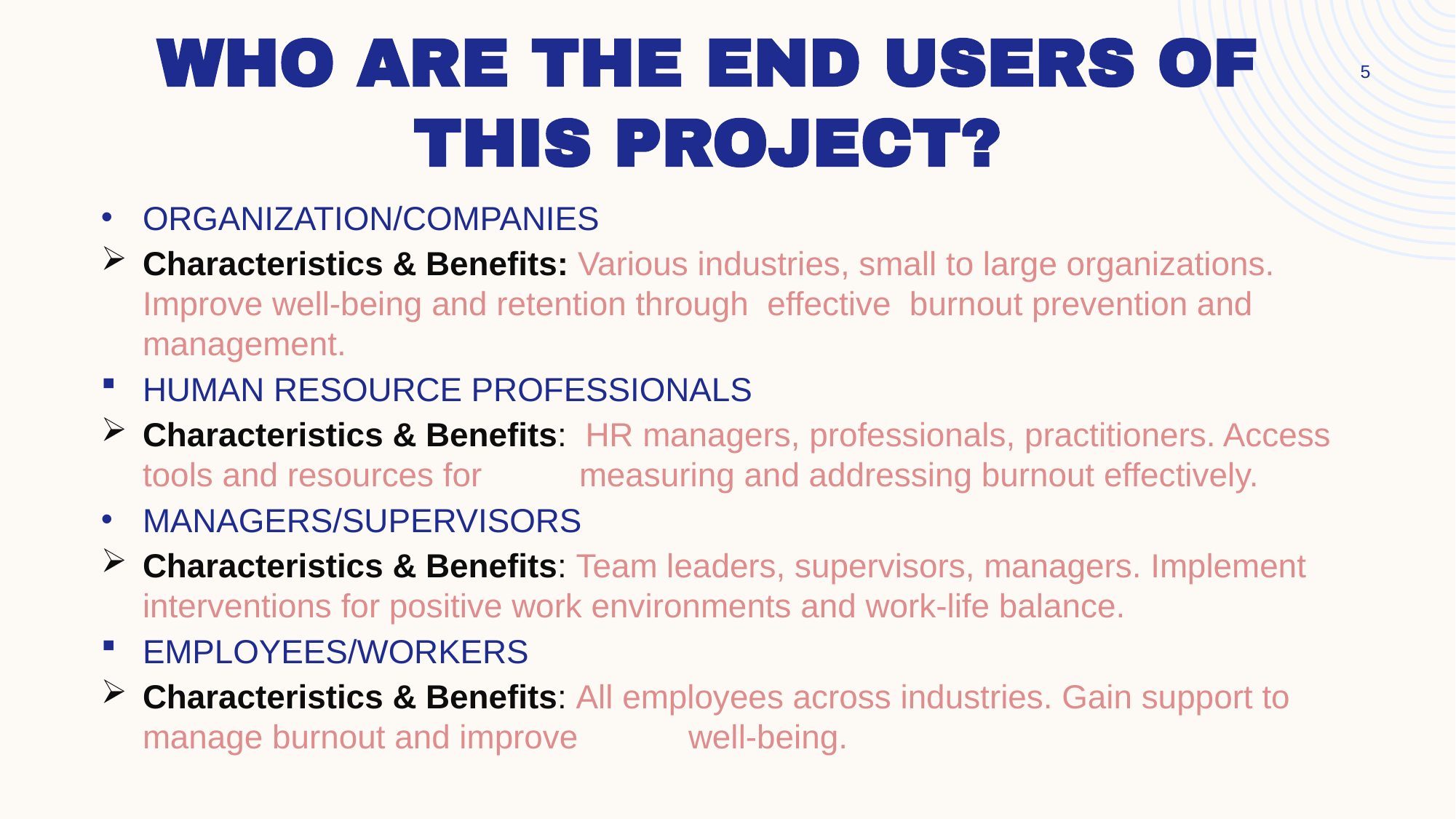

# Who are the end users of this project?
5
ORGANIZATION/COMPANIES
Characteristics & Benefits: Various industries, small to large organizations. Improve well-being and retention through  effective  burnout prevention and management.
HUMAN RESOURCE PROFESSIONALS
Characteristics & Benefits:  HR managers, professionals, practitioners. Access tools and resources for 	measuring and addressing burnout effectively.
MANAGERS/SUPERVISORS
Characteristics & Benefits: Team leaders, supervisors, managers. Implement interventions for positive work environments and work-life balance.
EMPLOYEES/WORKERS
Characteristics & Benefits: All employees across industries. Gain support to manage burnout and improve 	well-being.